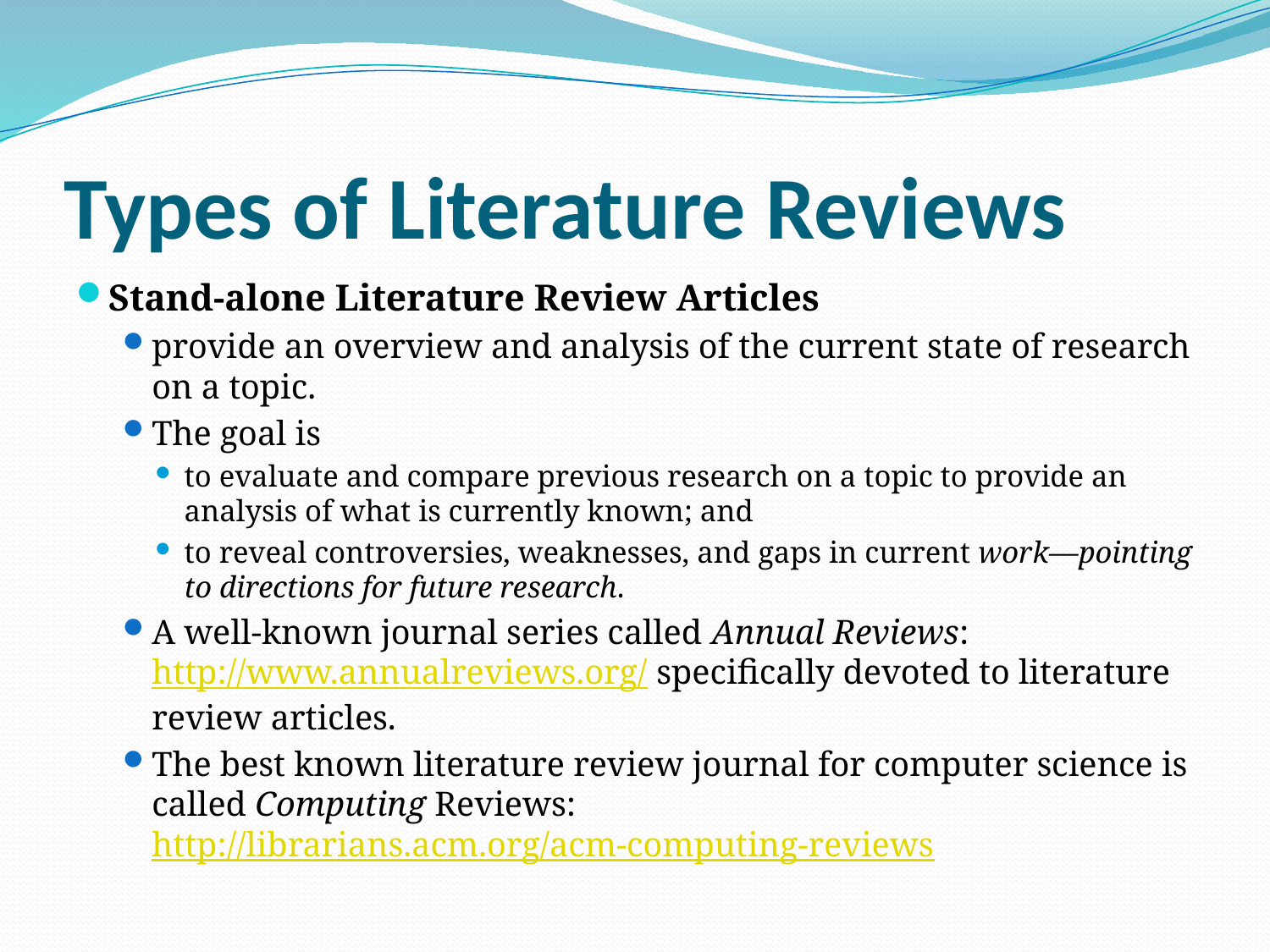

# Types of Literature Reviews
Stand-alone Literature Review Articles
provide an overview and analysis of the current state of research on a topic.
The goal is
to evaluate and compare previous research on a topic to provide an analysis of what is currently known; and
to reveal controversies, weaknesses, and gaps in current work—pointing to directions for future research.
A well-known journal series called Annual Reviews:  http://www.annualreviews.org/ specifically devoted to literature review articles.
The best known literature review journal for computer science is called Computing Reviews: http://librarians.acm.org/acm-computing-reviews